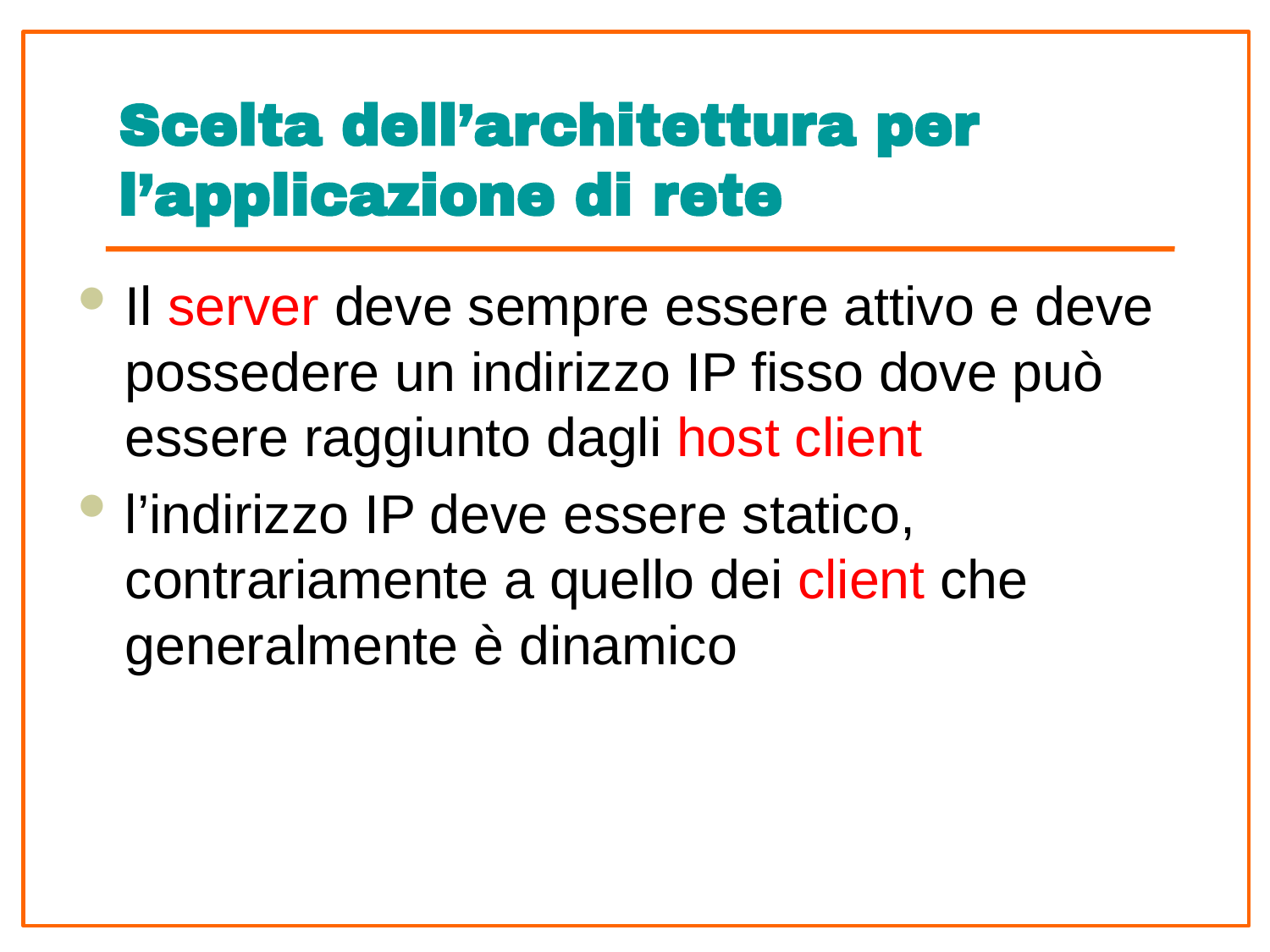

# Scelta dell’architettura per l’applicazione di rete
Il server deve sempre essere attivo e deve possedere un indirizzo IP fisso dove può essere raggiunto dagli host client
l’indirizzo IP deve essere statico, contrariamente a quello dei client che generalmente è dinamico